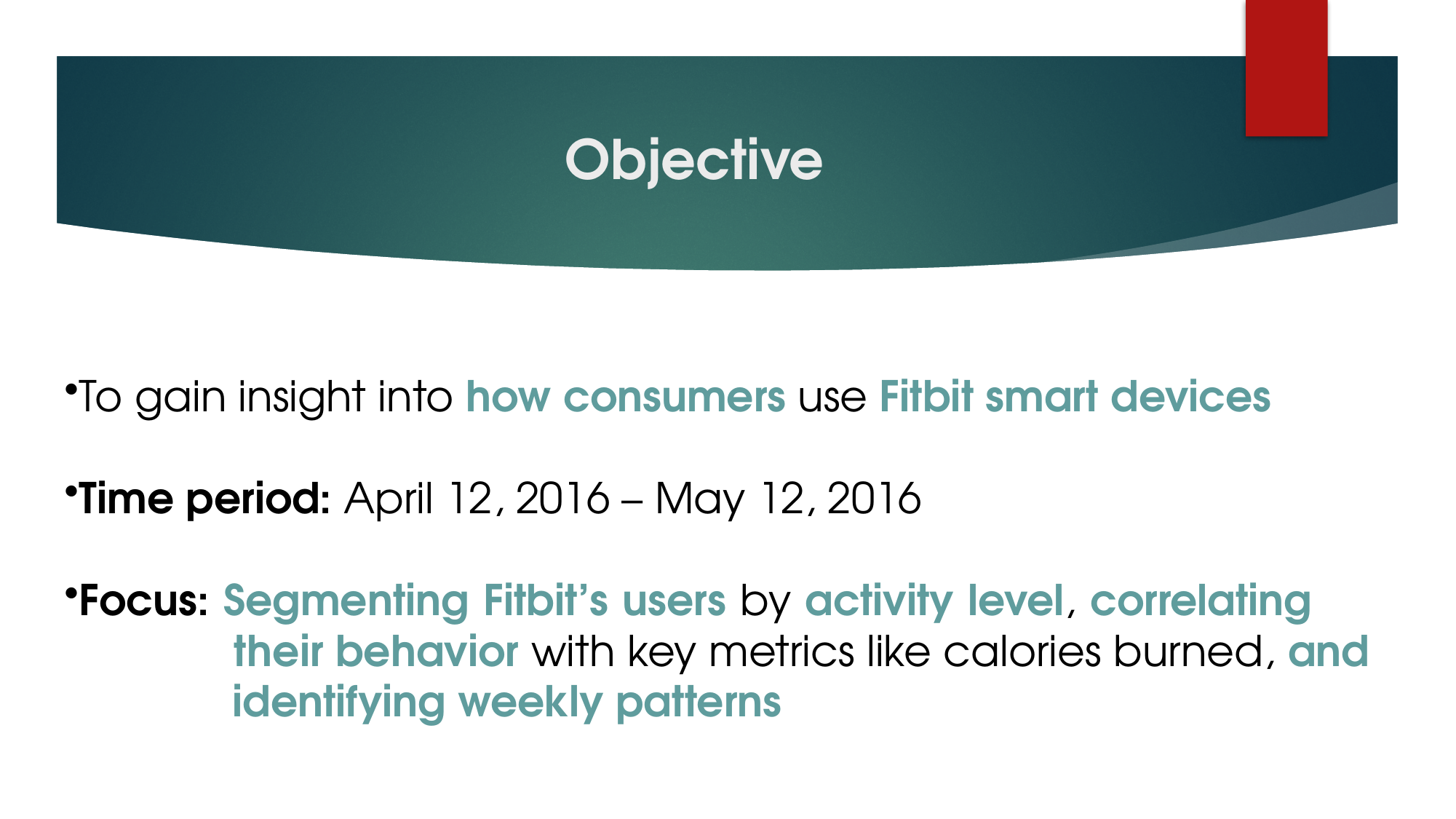

# Objective
To gain insight into how consumers use Fitbit smart devices

Time period: April 12, 2016 – May 12, 2016

Focus: Segmenting Fitbit’s users by activity level, correlating  		     their behavior with key metrics like calories burned, and     	     identifying weekly patterns